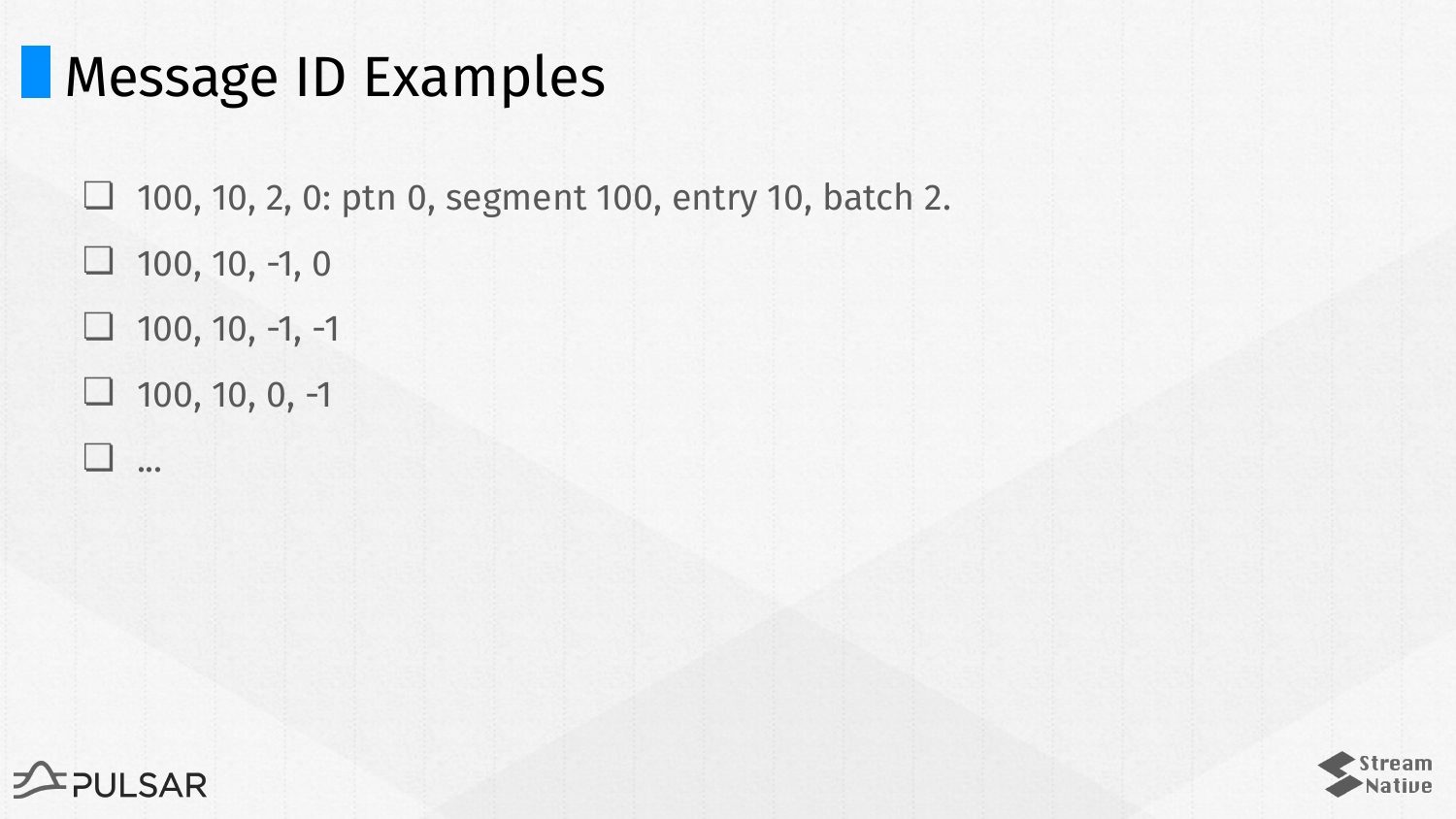

# Message ID Examples
100, 10, 2, 0: ptn 0, segment 100, entry 10, batch 2.
100, 10, -1, 0
100, 10, -1, -1
100, 10, 0, -1
...